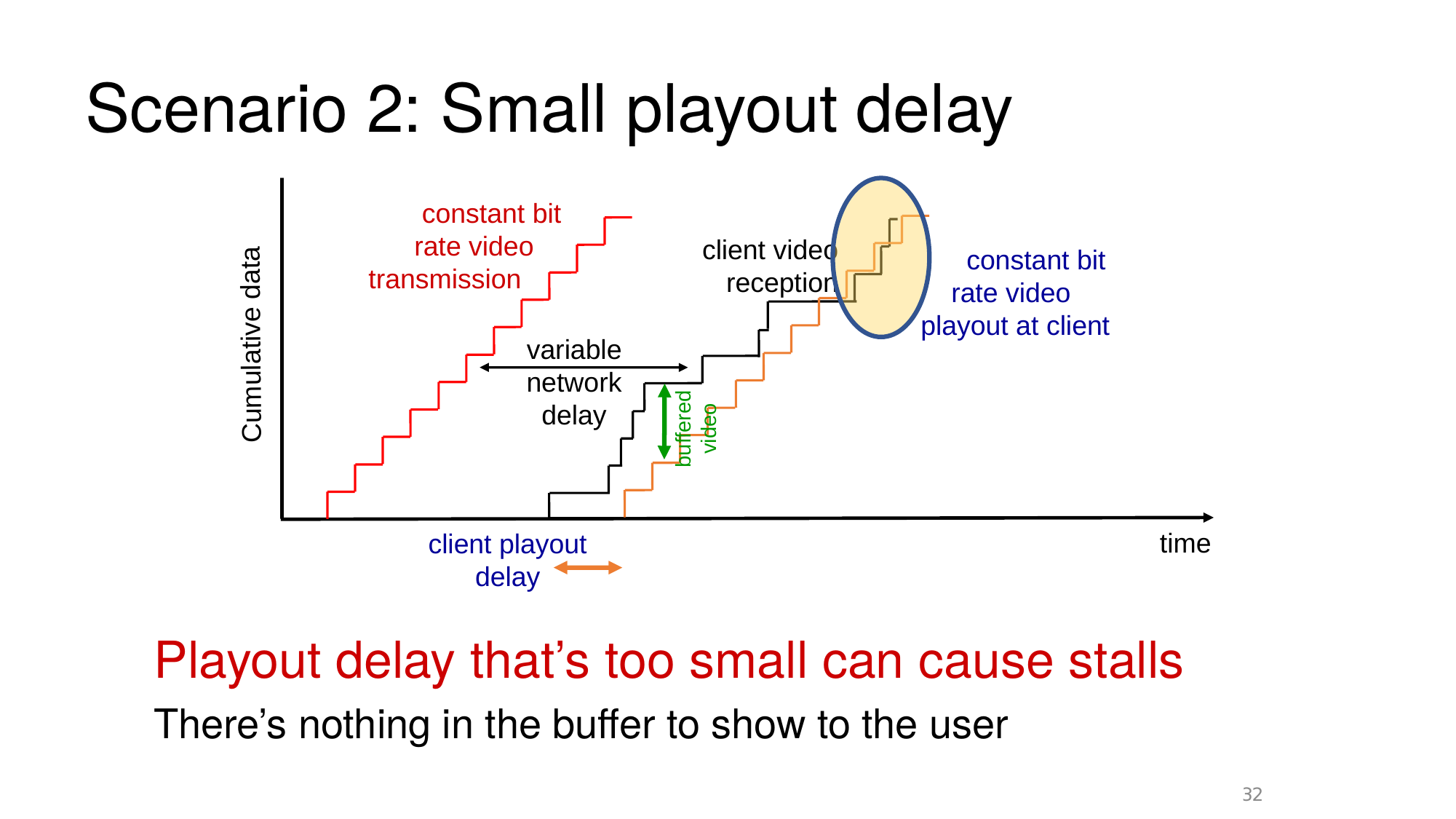

# Scenario 2: Small playout delay

       constant bit
      rate video
transmission

client video
reception
variable
network
delay

       constant bit
     rate video
 playout at client
Cumulative data

buffered
video

time
client playout
delay

Playout delay that’s too small can cause stalls
There’s nothing in the buffer to show to the user
32